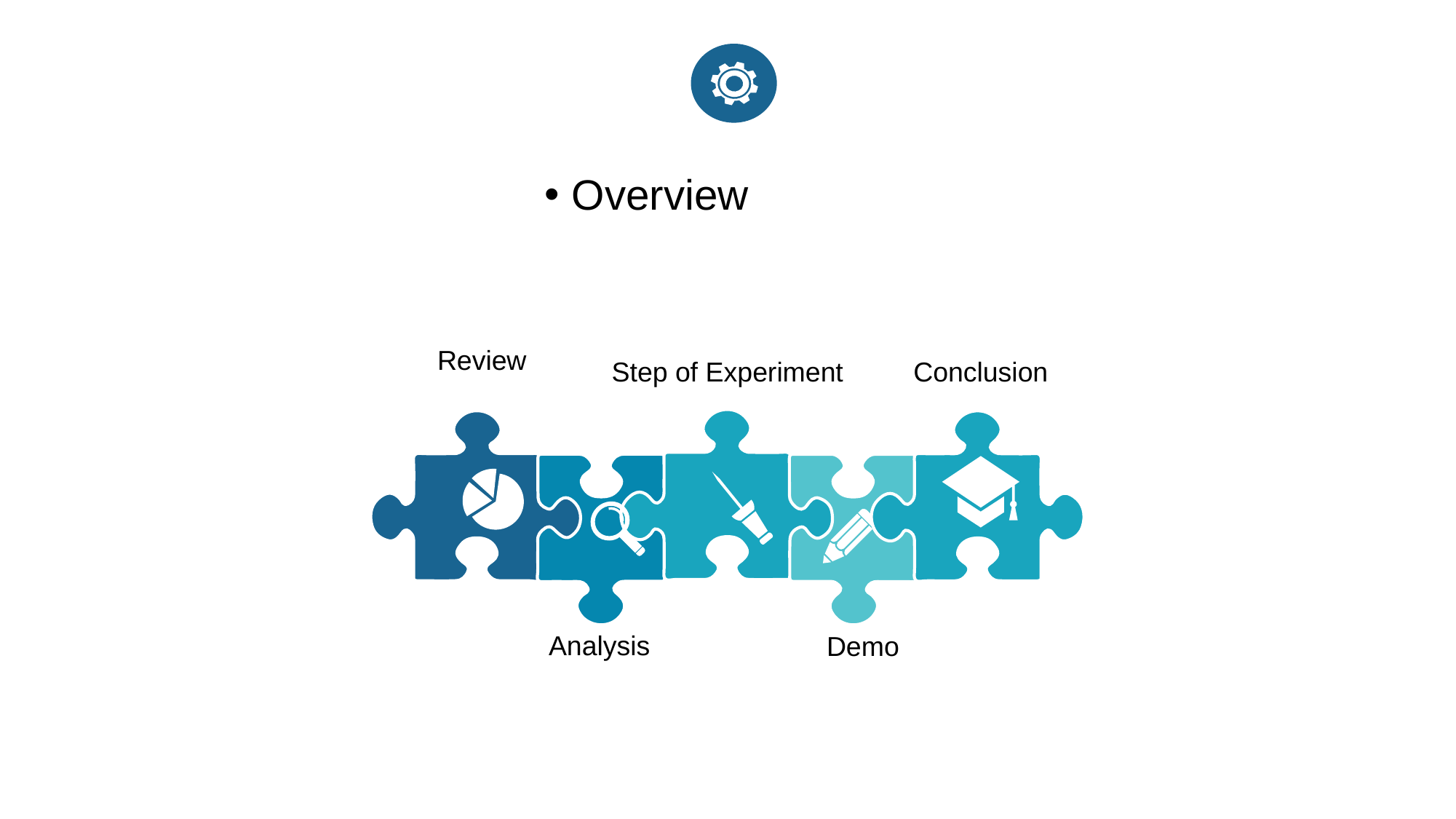

Overview
Review
Step of Experiment
Conclusion

Analysis
Demo